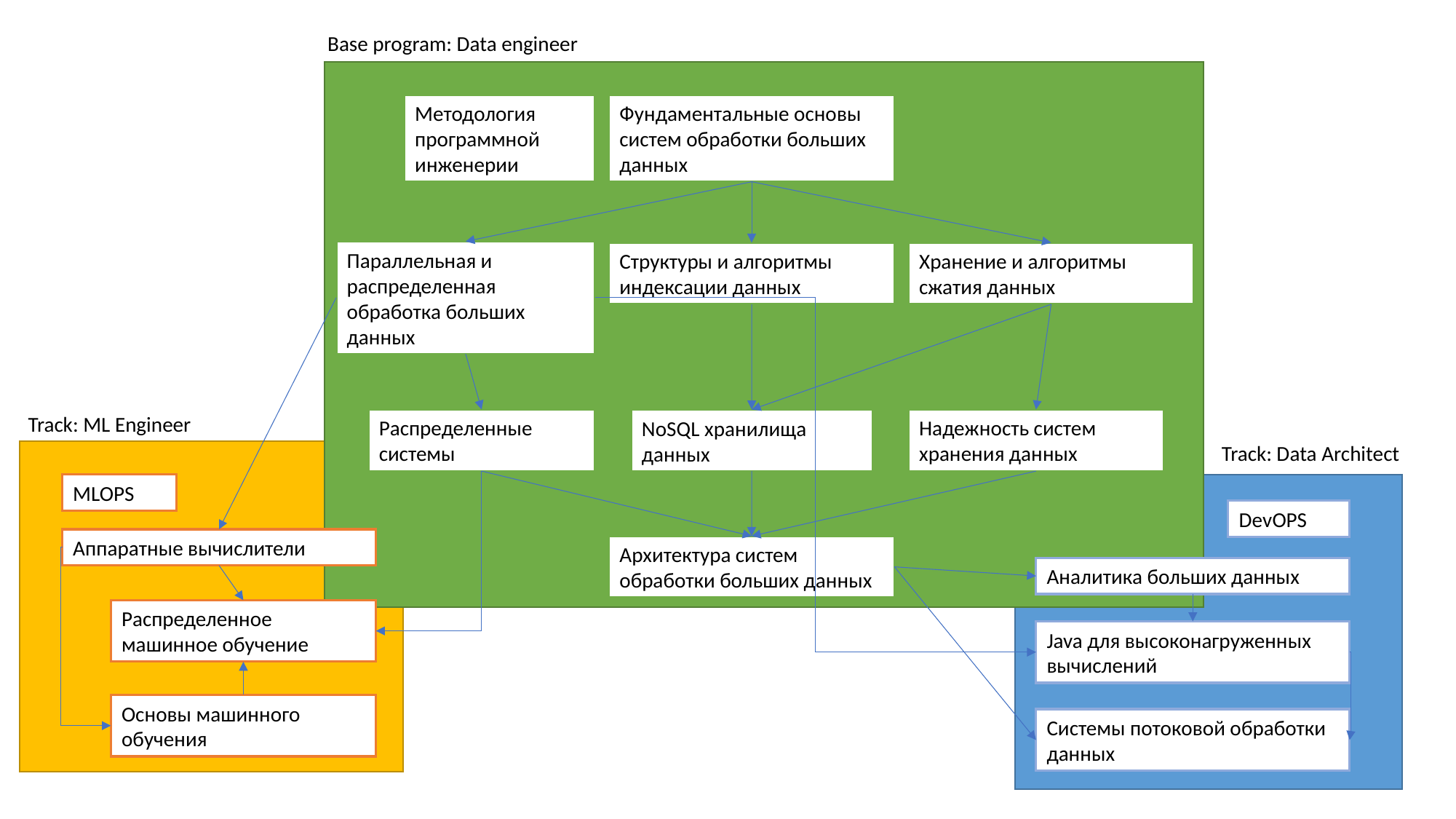

Base program: Data engineer

Методология программной инженерии
Фундаментальные основы систем обработки больших данных
Параллельная и распределенная обработка больших данных
Структуры и алгоритмы индексации данных
Хранение и алгоритмы сжатия данных
Track: ML Engineer
Распределенные системы
Надежность систем хранения данных
NoSQL хранилища данных
Track: Data Architect

MLOPS

DevOPS
Аппаратные вычислители
Архитектура систем обработки больших данных
Аналитика больших данных
Распределенное машинное обучение
Java для высоконагруженных вычислений
Основы машинного обучения
Системы потоковой обработки данных